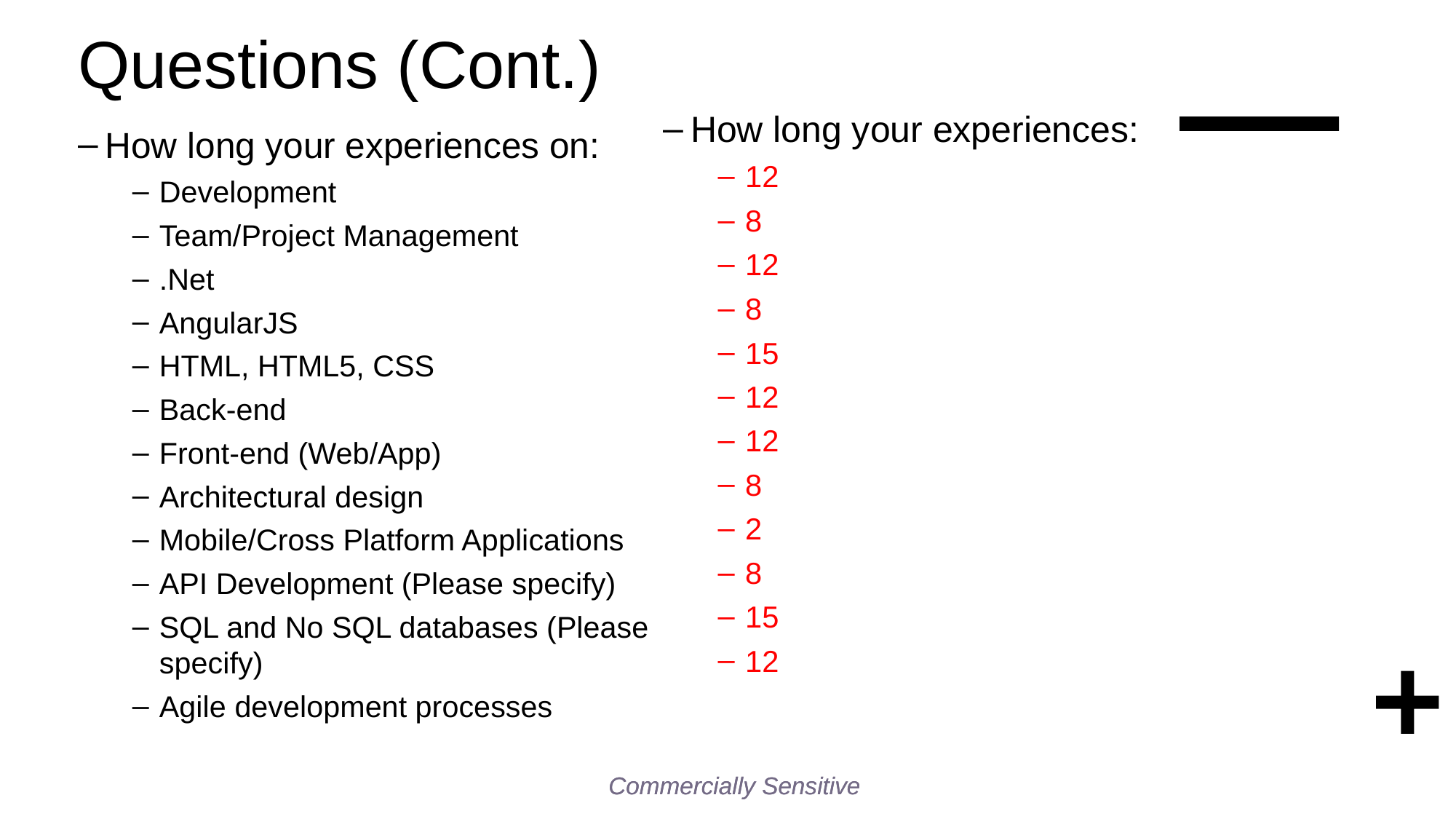

# Questions (Cont.)
How long your experiences:
12
8
12
8
15
12
12
8
2
8
15
12

How long your experiences on:
Development
Team/Project Management
.Net
AngularJS
HTML, HTML5, CSS
Back-end
Front-end (Web/App)
Architectural design
Mobile/Cross Platform Applications
API Development (Please specify)
SQL and No SQL databases (Please specify)
Agile development processes